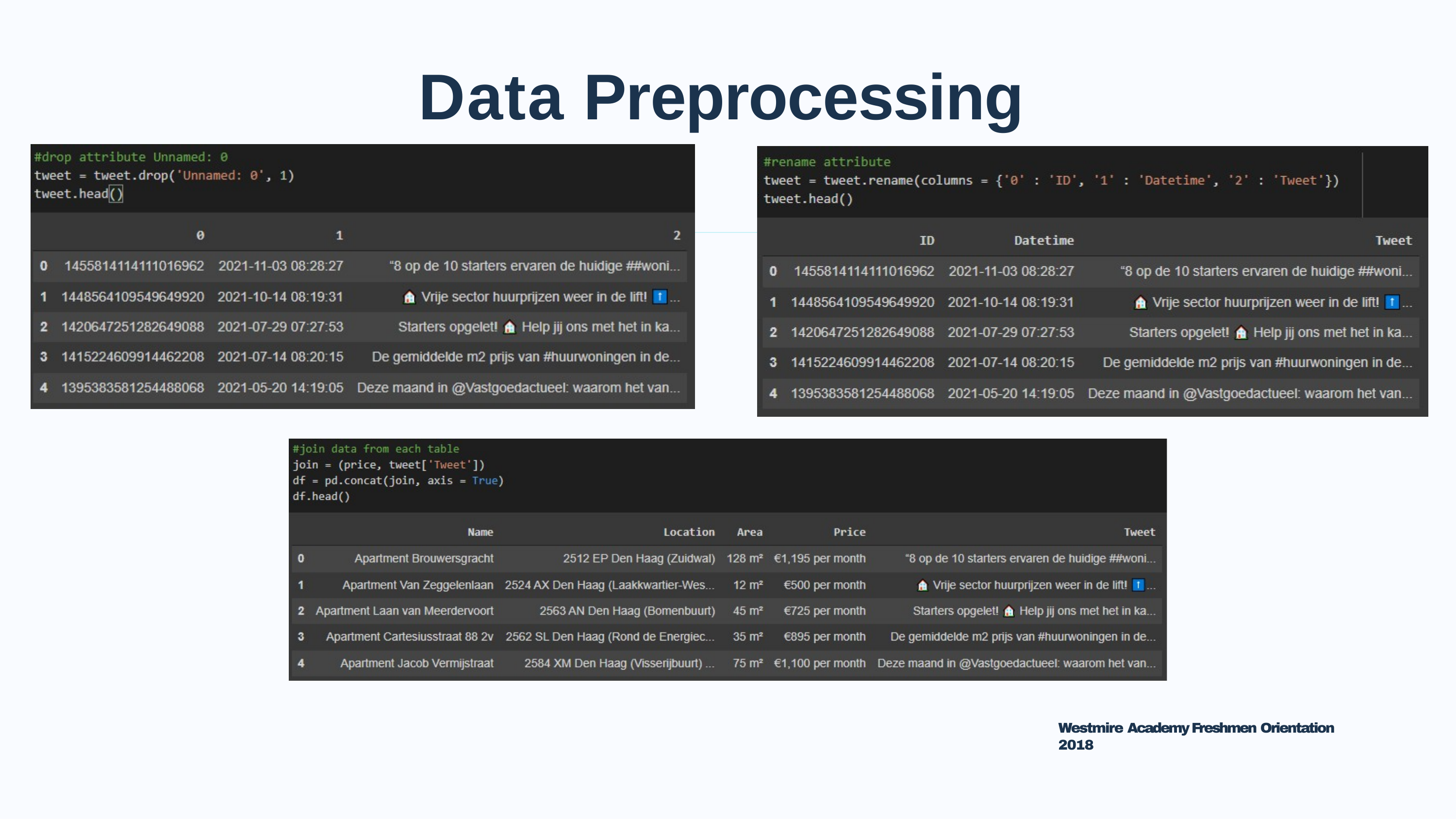

# Data Preprocessing

Westmire Academy Freshmen Orientation 2018